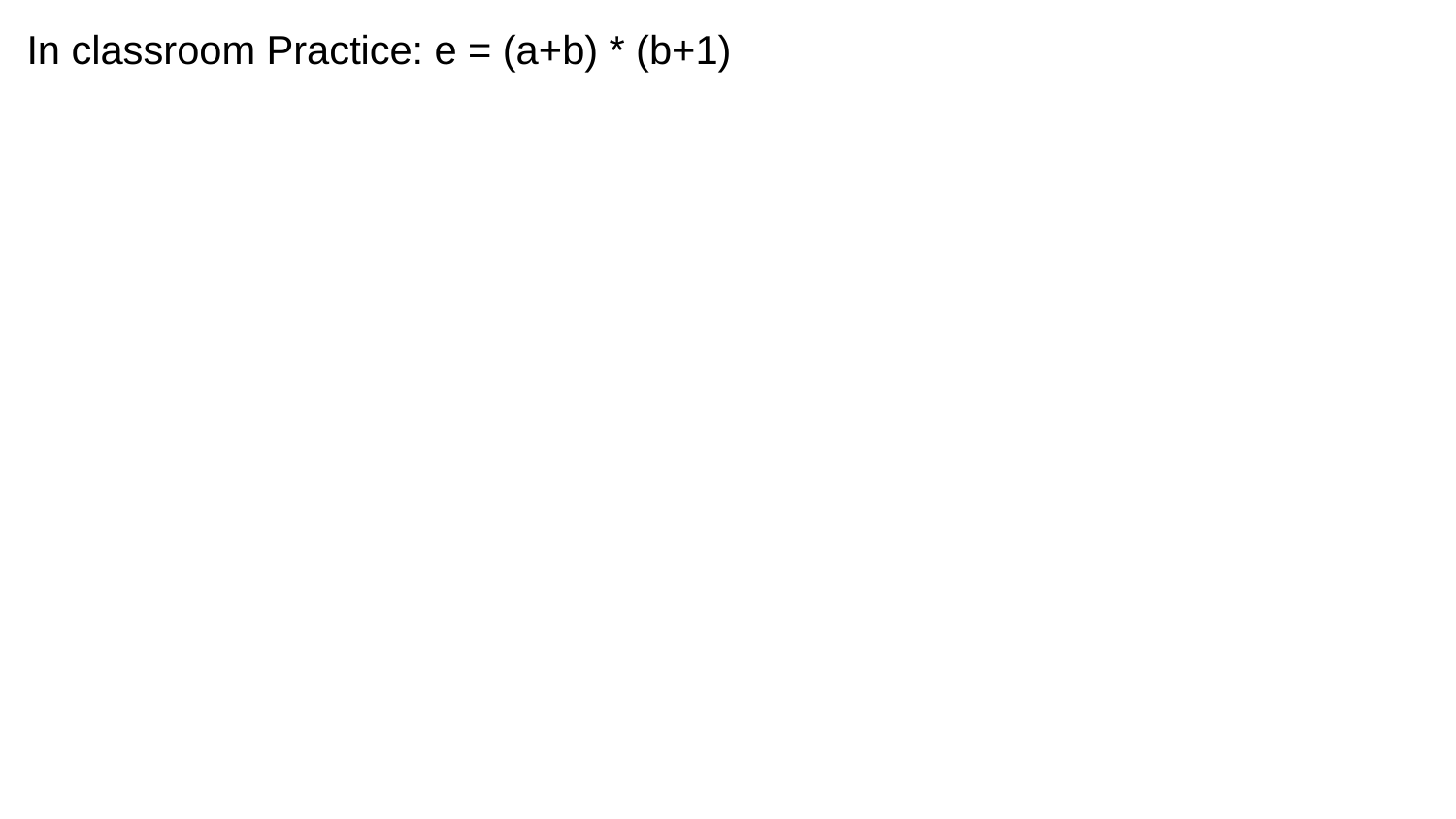

# In classroom Practice: e = (a+b) * (b+1)
Lecture 4 - 21
Fei-Fei Li & Justin Johnson & Serena Yeung
April 12, 2018